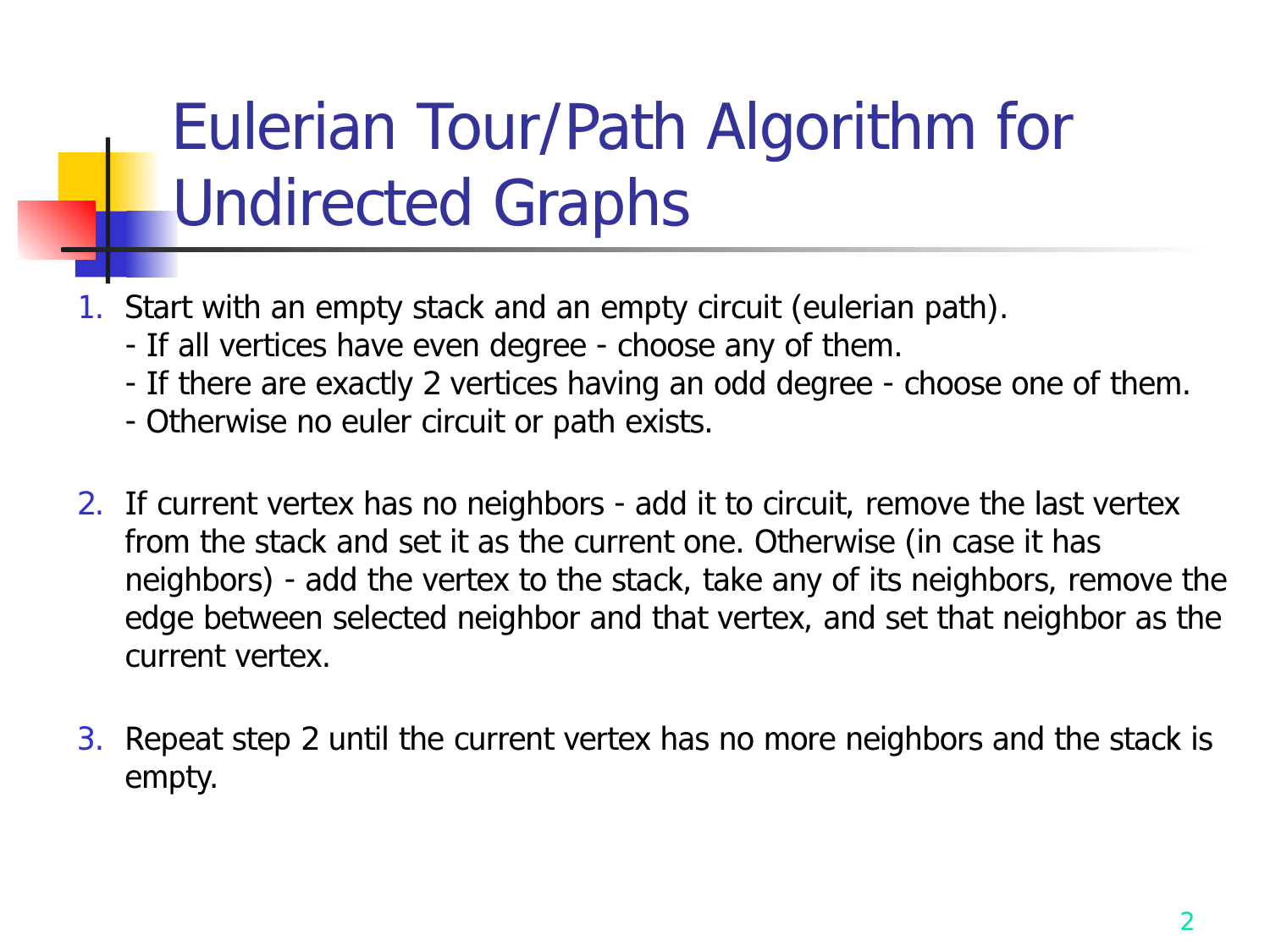

# Eulerian Tour/Path Algorithm for Undirected Graphs
Start with an empty stack and an empty circuit (eulerian path).
- If all vertices have even degree - choose any of them.
- If there are exactly 2 vertices having an odd degree - choose one of them.
- Otherwise no euler circuit or path exists.
If current vertex has no neighbors - add it to circuit, remove the last vertex from the stack and set it as the current one. Otherwise (in case it has neighbors) - add the vertex to the stack, take any of its neighbors, remove the edge between selected neighbor and that vertex, and set that neighbor as the current vertex.
Repeat step 2 until the current vertex has no more neighbors and the stack is empty.

2